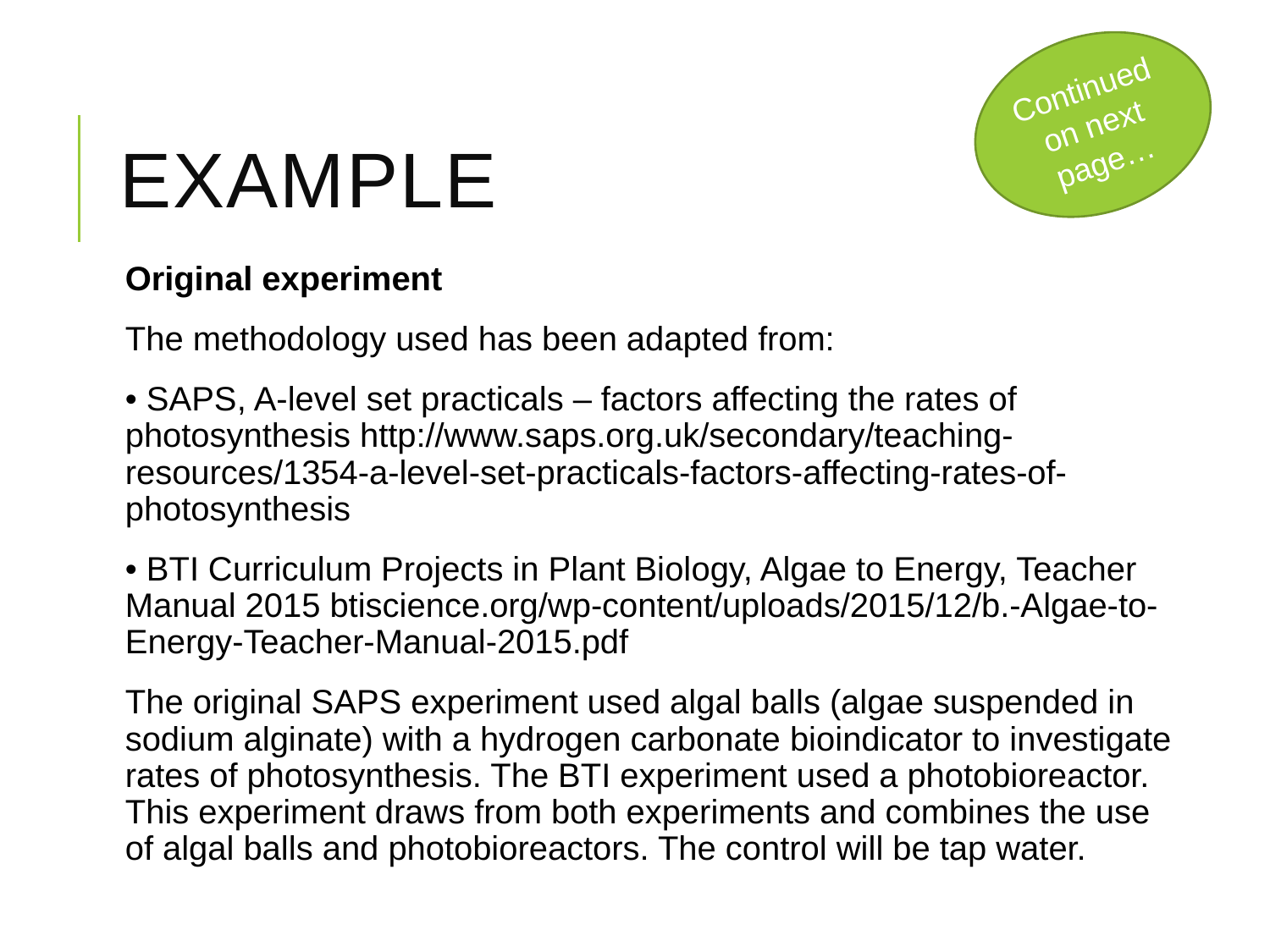

Continued on next page…
# example
Original experiment
The methodology used has been adapted from:
• SAPS, A-level set practicals – factors affecting the rates of photosynthesis http://www.saps.org.uk/secondary/teaching-resources/1354-a-level-set-practicals-factors-affecting-rates-of-photosynthesis
• BTI Curriculum Projects in Plant Biology, Algae to Energy, Teacher Manual 2015 btiscience.org/wp-content/uploads/2015/12/b.-Algae-to- Energy-Teacher-Manual-2015.pdf
The original SAPS experiment used algal balls (algae suspended in sodium alginate) with a hydrogen carbonate bioindicator to investigate rates of photosynthesis. The BTI experiment used a photobioreactor. This experiment draws from both experiments and combines the use of algal balls and photobioreactors. The control will be tap water.